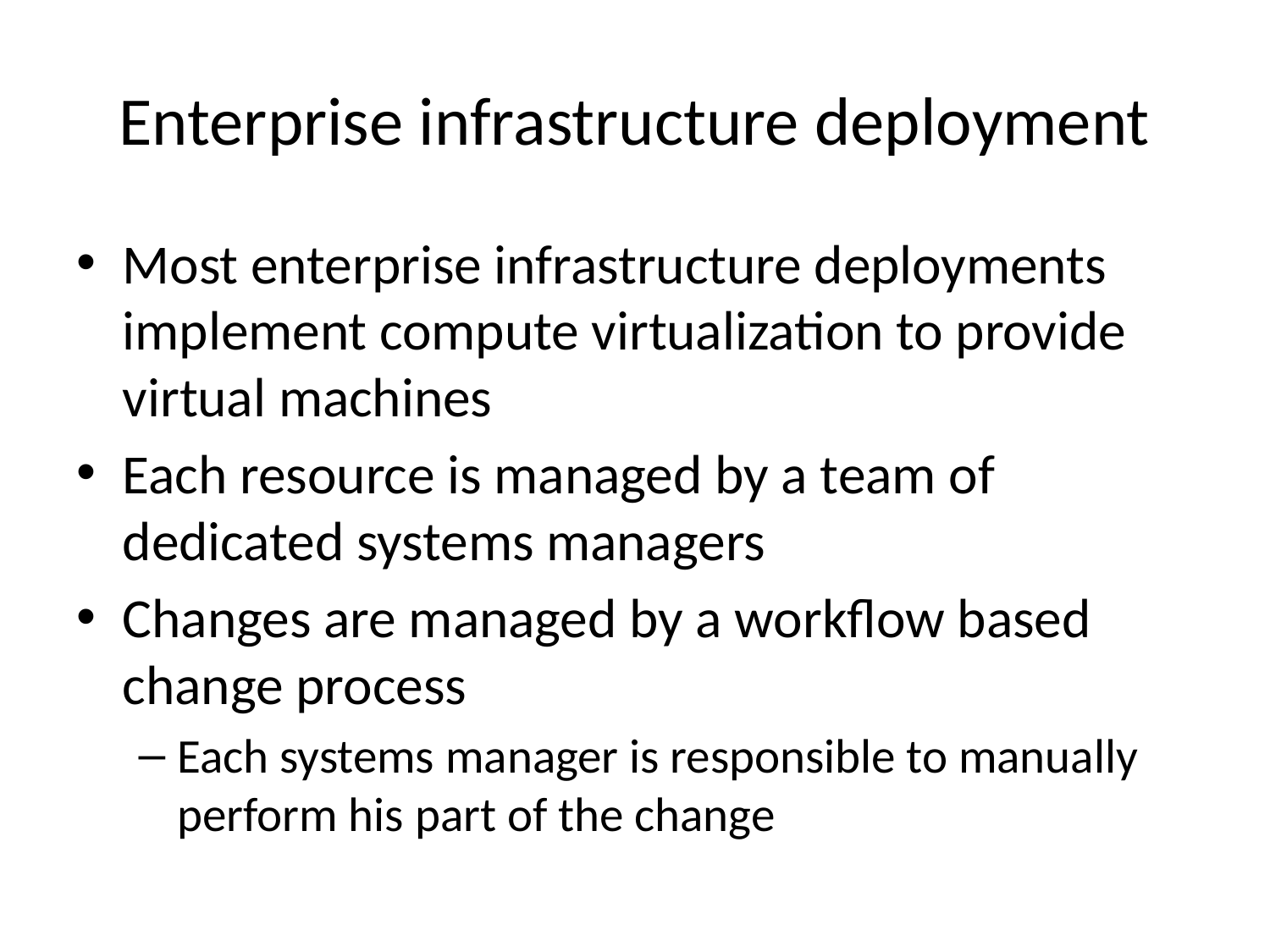

# Enterprise infrastructure deployment
Most enterprise infrastructure deployments implement compute virtualization to provide virtual machines
Each resource is managed by a team of dedicated systems managers
Changes are managed by a workflow based change process
Each systems manager is responsible to manually perform his part of the change